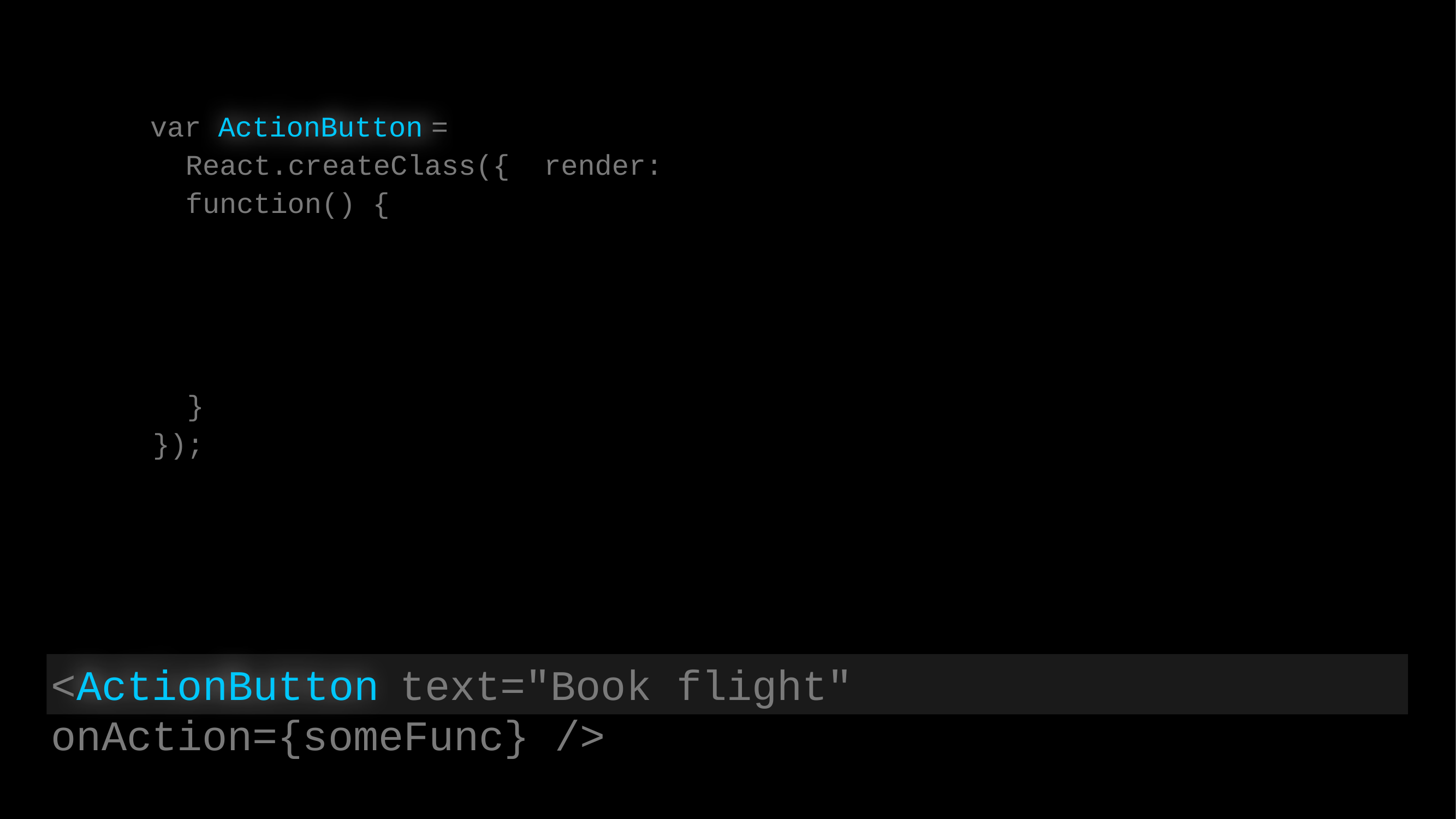

# var ActionButton	= React.createClass({  render: function() {
}
});

<ActionButton	text="Book flight" onAction={someFunc} />